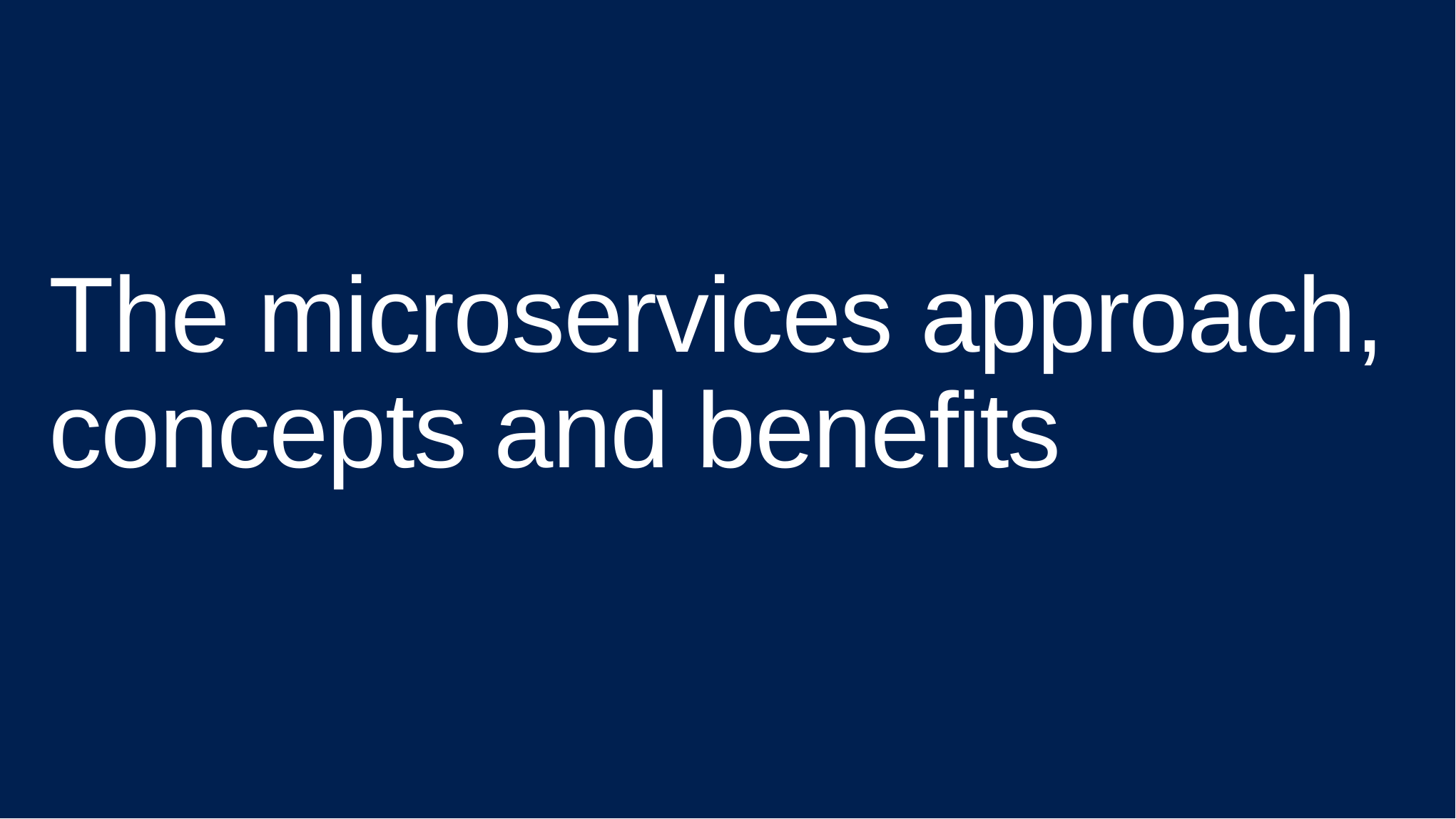

# The microservices approach, concepts and benefits